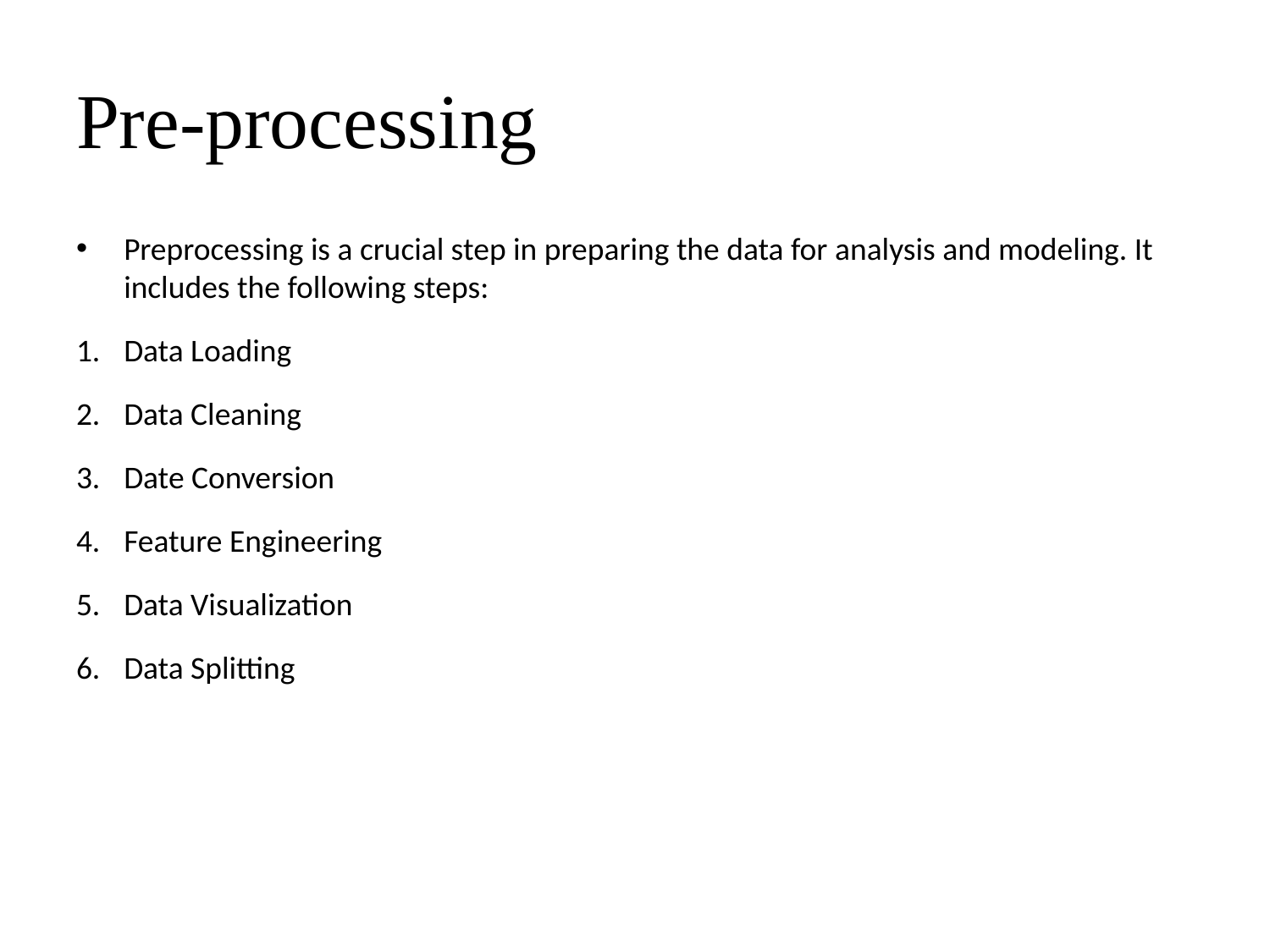

# Pre-processing
Preprocessing is a crucial step in preparing the data for analysis and modeling. It includes the following steps:
Data Loading
Data Cleaning
Date Conversion
Feature Engineering
Data Visualization
Data Splitting